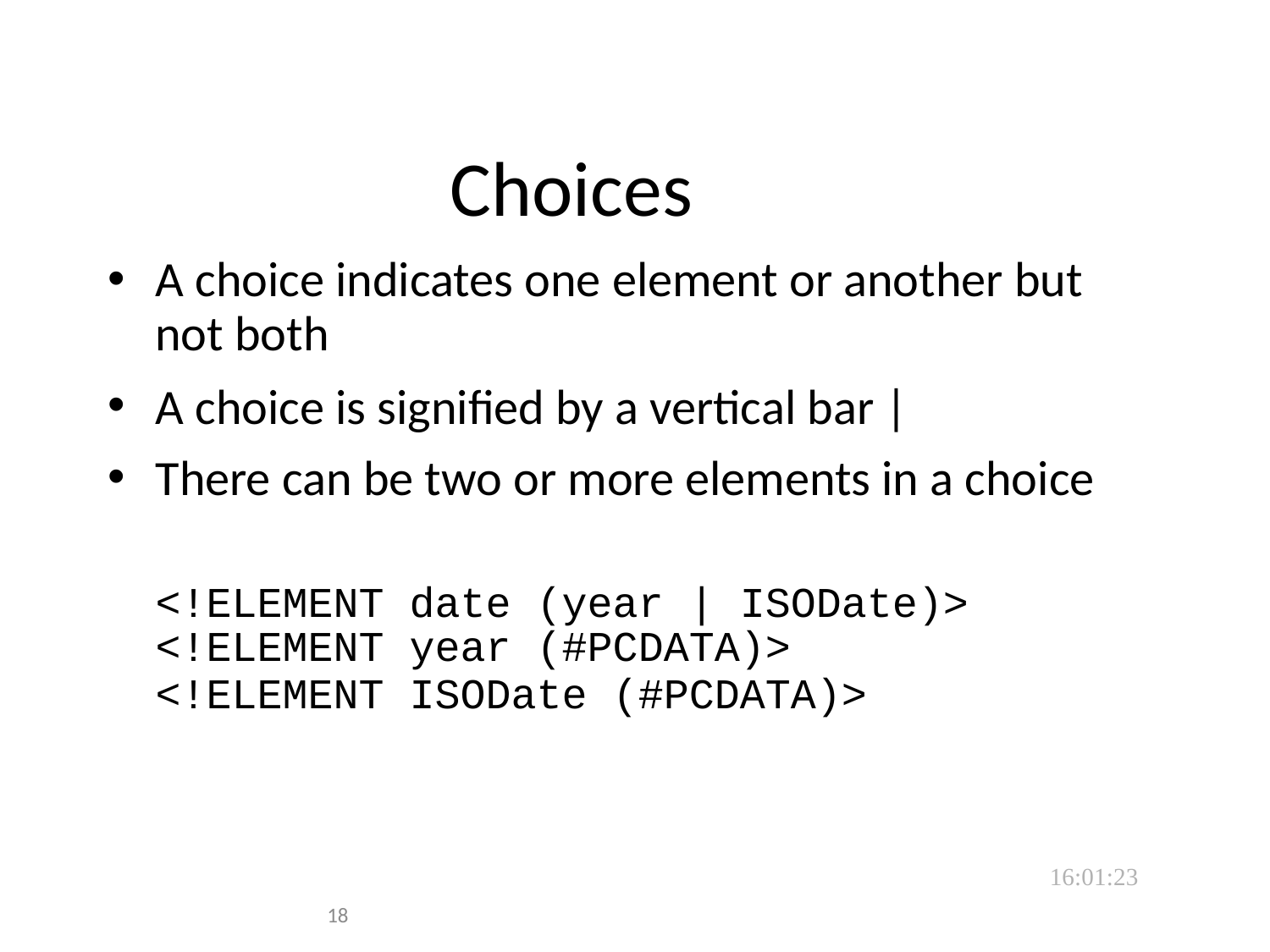

# Choices
A choice indicates one element or another but not both
A choice is signified by a vertical bar |
There can be two or more elements in a choice

	<!ELEMENT date (year | ISODate)>
	<!ELEMENT year (#PCDATA)>
	<!ELEMENT ISODate (#PCDATA)>
16:01:23
18